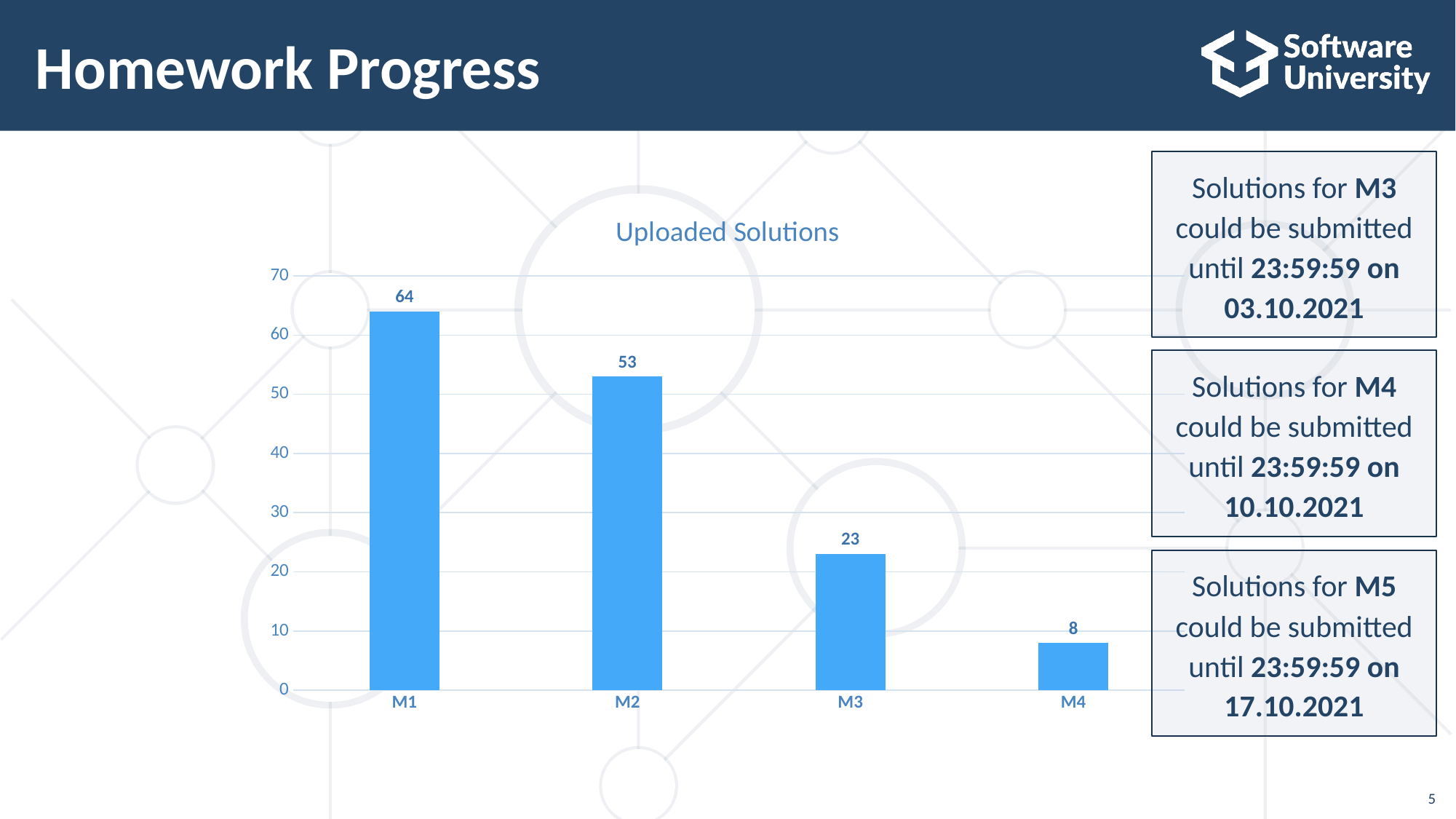

# Homework Progress
Solutions for M3 could be submitted until 23:59:59 on 03.10.2021

### Chart:

| Category | Uploaded Solutions |
|---|---|
| M1 | 64.0 |
| M2 | 53.0 |
| M3 | 23.0 |
| M4 | 8.0 |
Solutions for M4 could be submitted until 23:59:59 on 10.10.2021
Solutions for M5 could be submitted until 23:59:59 on 17.10.2021
5